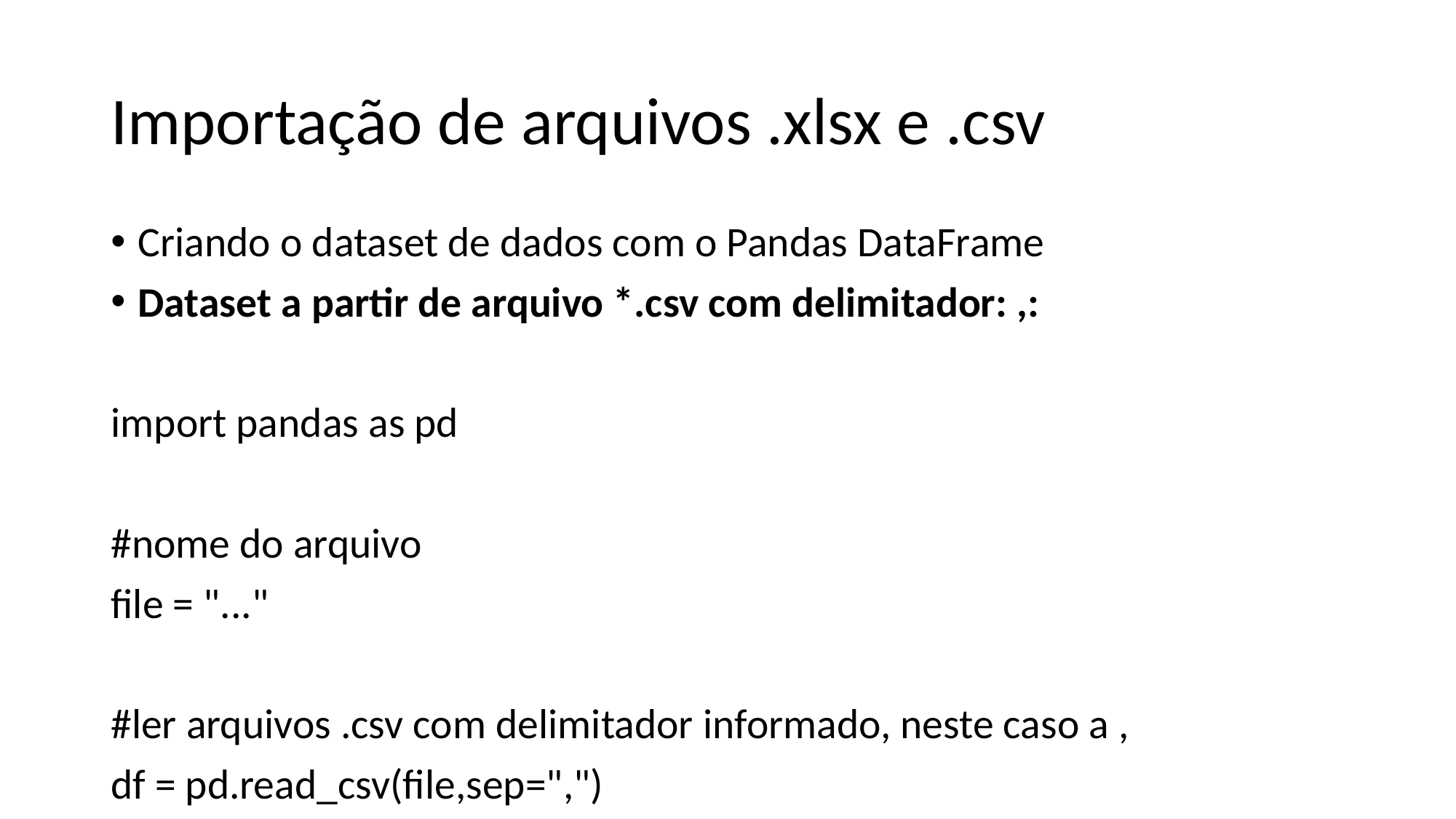

# Importação de arquivos .xlsx e .csv
Criando o dataset de dados com o Pandas DataFrame
Dataset a partir de arquivo *.csv com delimitador: ,:

import pandas as pd

#nome do arquivo
file = "..."

#ler arquivos .csv com delimitador informado, neste caso a ,
df = pd.read_csv(file,sep=",")